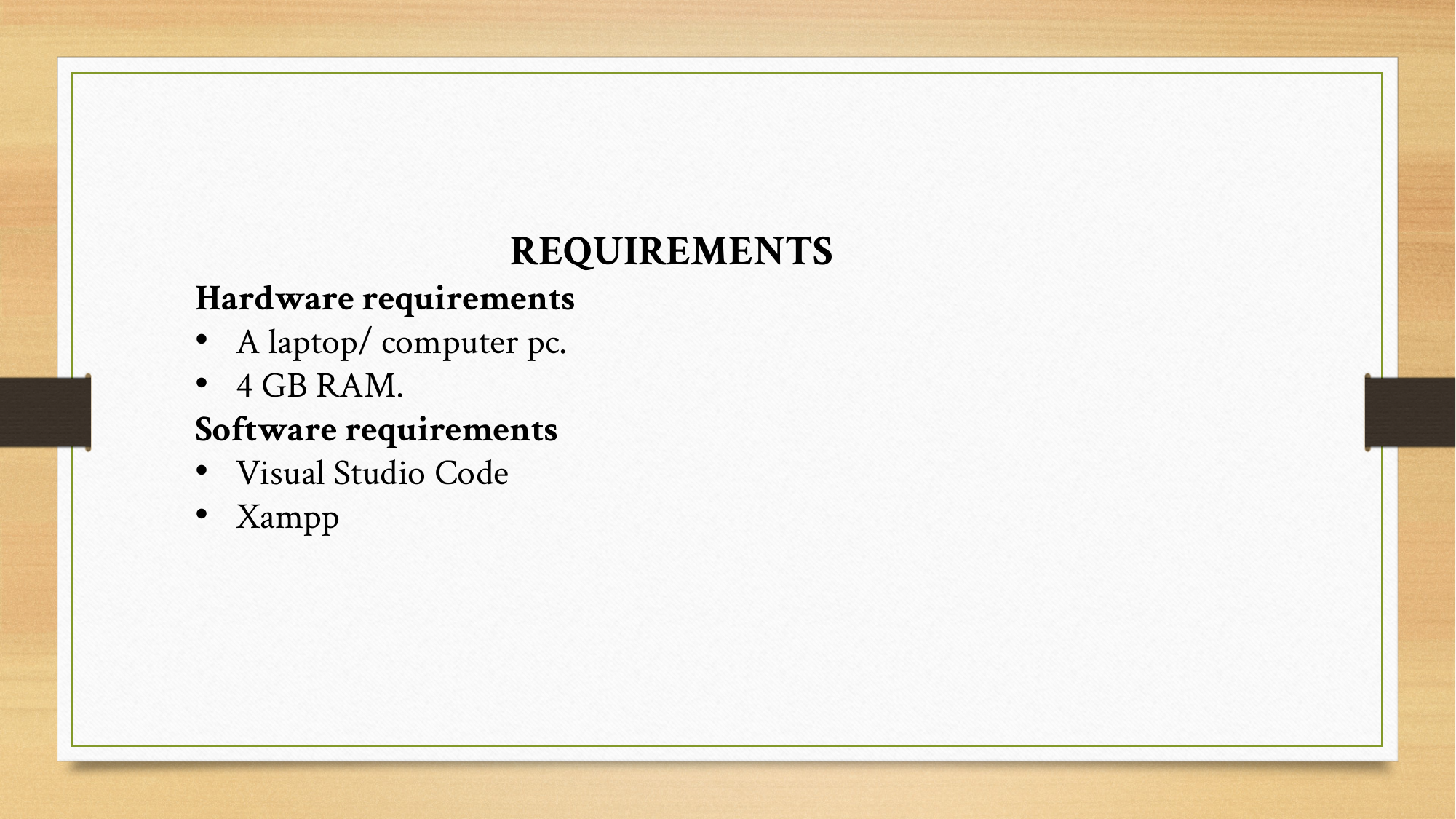

REQUIREMENTS
Hardware requirements
A laptop/ computer pc.
4 GB RAM.
Software requirements
Visual Studio Code
Xampp